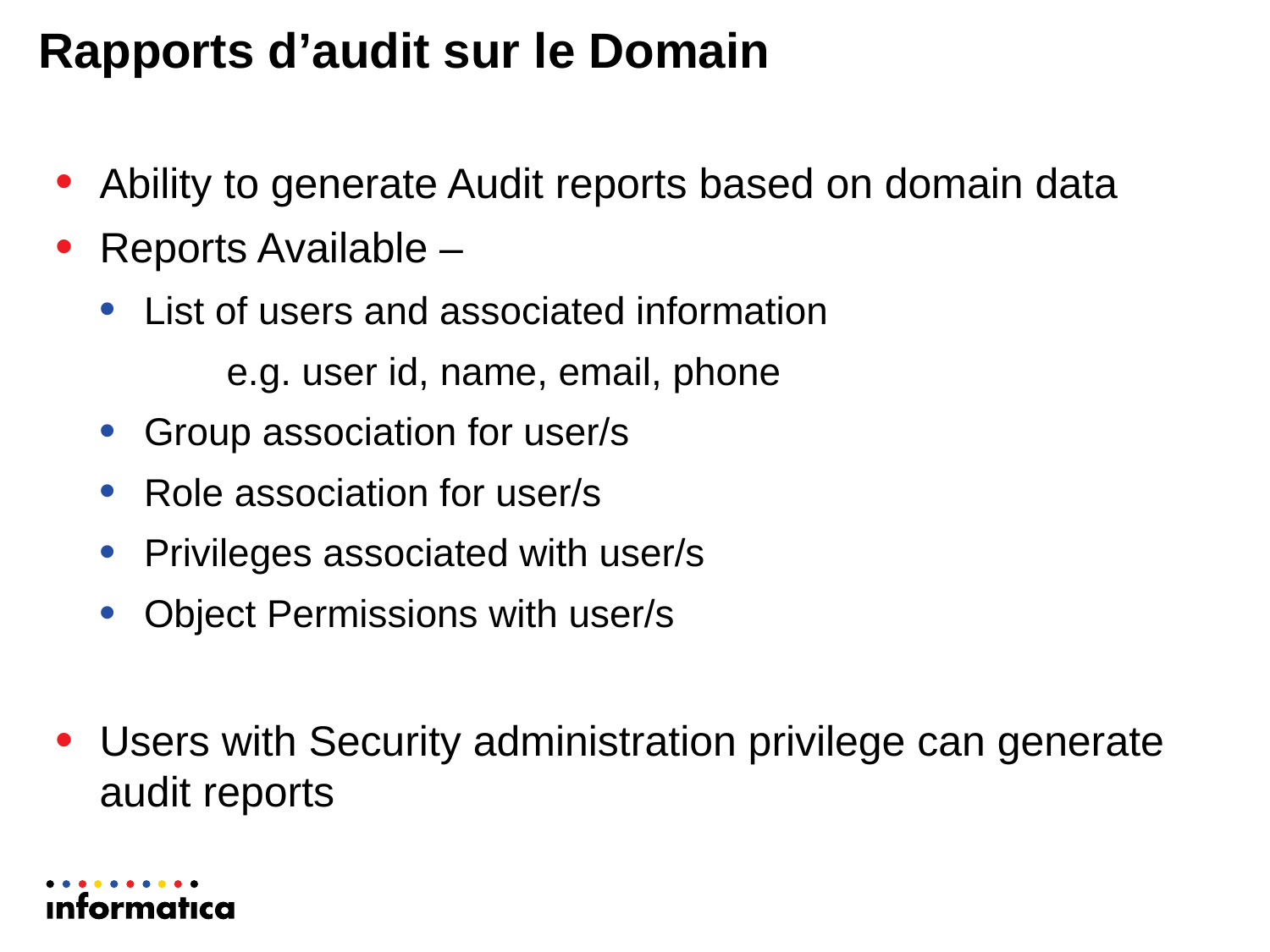

# Rapports d’audit sur le Domain

Ability to generate Audit reports based on domain data
Reports Available –
List of users and associated information
	e.g. user id, name, email, phone
Group association for user/s
Role association for user/s
Privileges associated with user/s
Object Permissions with user/s

Users with Security administration privilege can generate audit reports